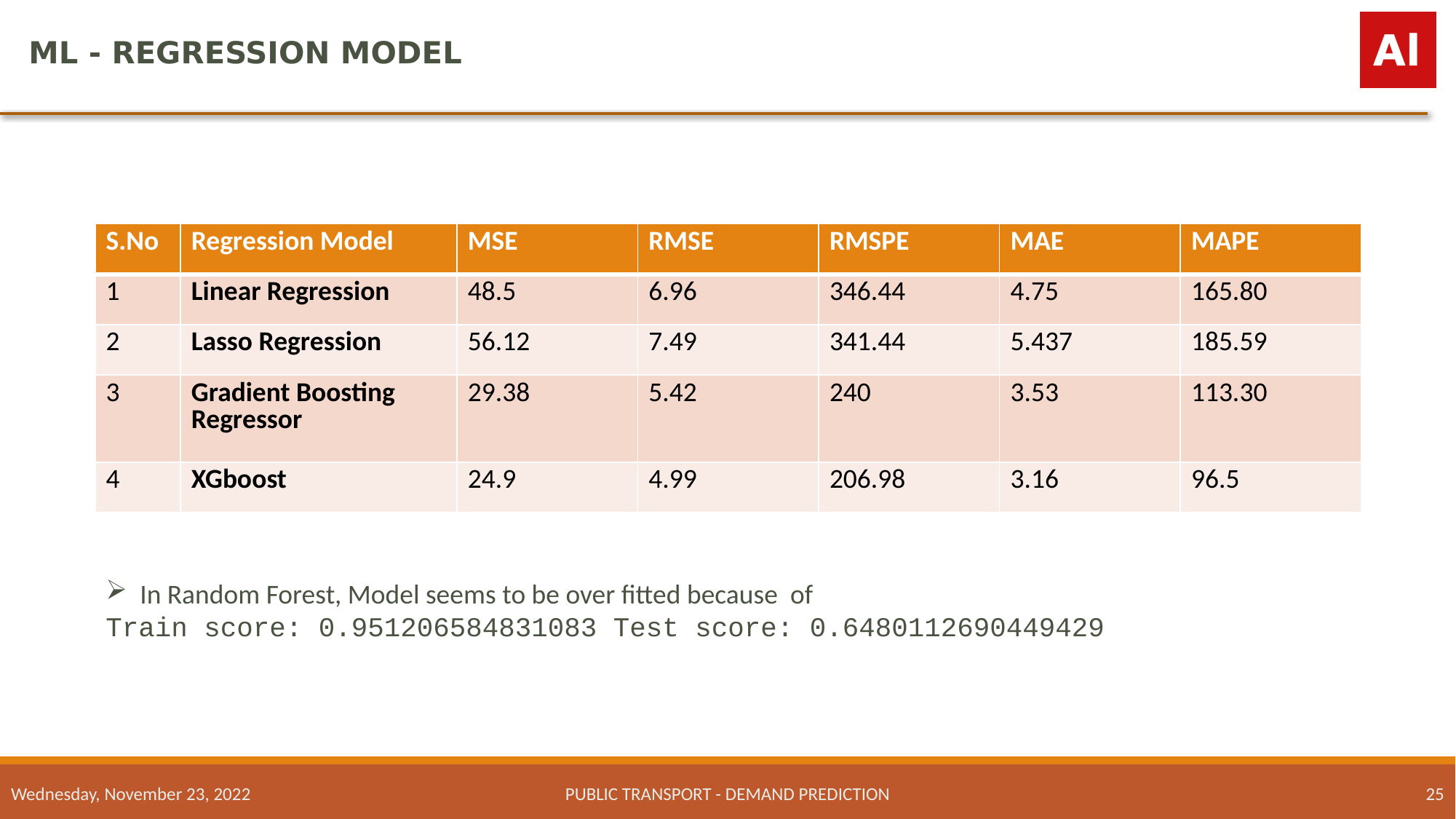

ML - REGRESSION MODEL
| S.No | Regression Model | MSE | RMSE | RMSPE | MAE | MAPE |
| --- | --- | --- | --- | --- | --- | --- |
| 1 | Linear Regression | 48.5 | 6.96 | 346.44 | 4.75 | 165.80 |
| 2 | Lasso Regression | 56.12 | 7.49 | 341.44 | 5.437 | 185.59 |
| 3 | Gradient Boosting Regressor | 29.38 | 5.42 | 240 | 3.53 | 113.30 |
| 4 | XGboost | 24.9 | 4.99 | 206.98 | 3.16 | 96.5 |
In Random Forest, Model seems to be over fitted because  of
Train score: 0.951206584831083 Test score: 0.6480112690449429
Wednesday, November 23, 2022
PUBLIC TRANSPORT - DEMAND PREDICTION
25